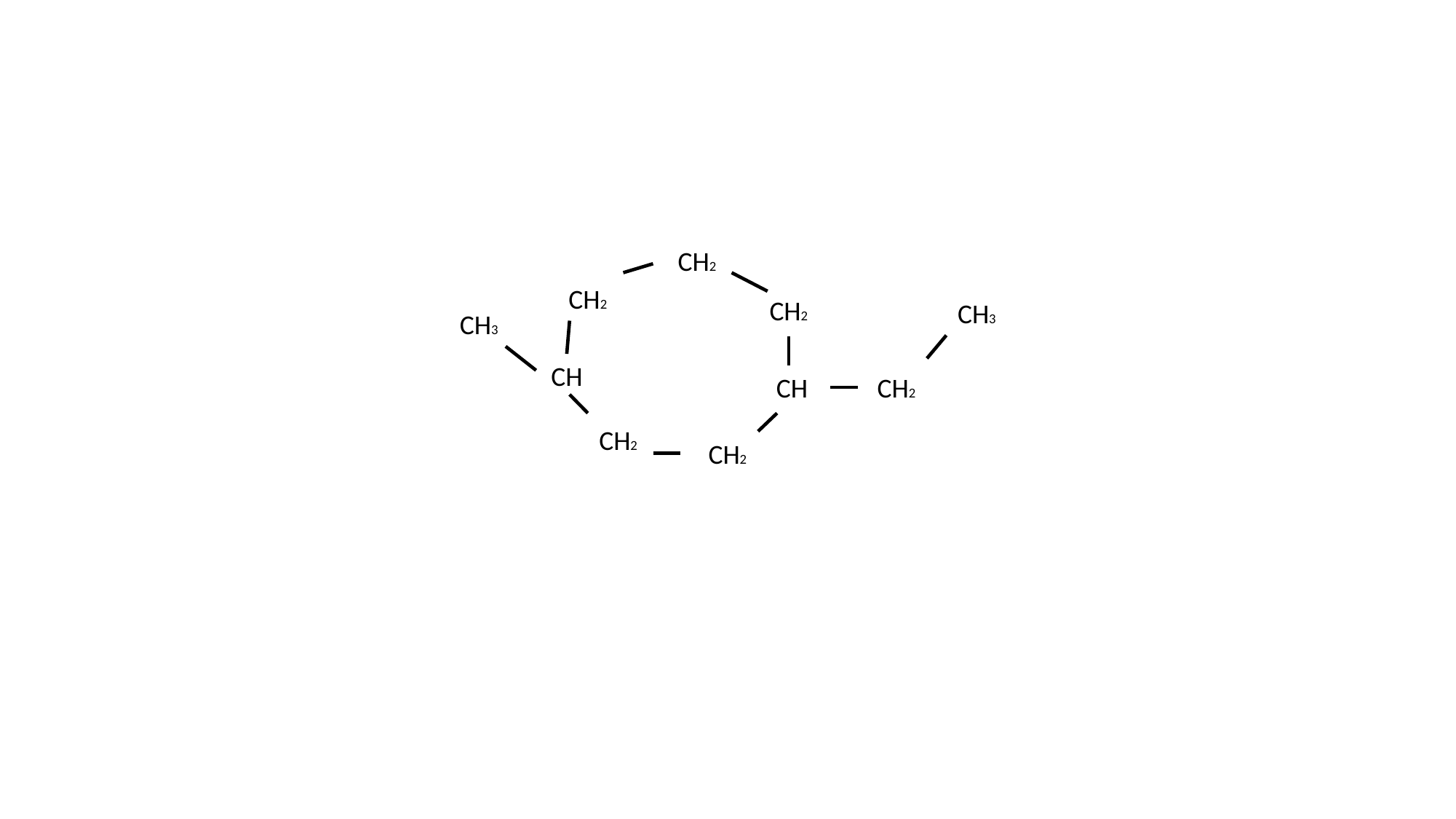

CH2
CH2
CH2
CH3
CH3
CH
CH
CH2
CH2
CH2